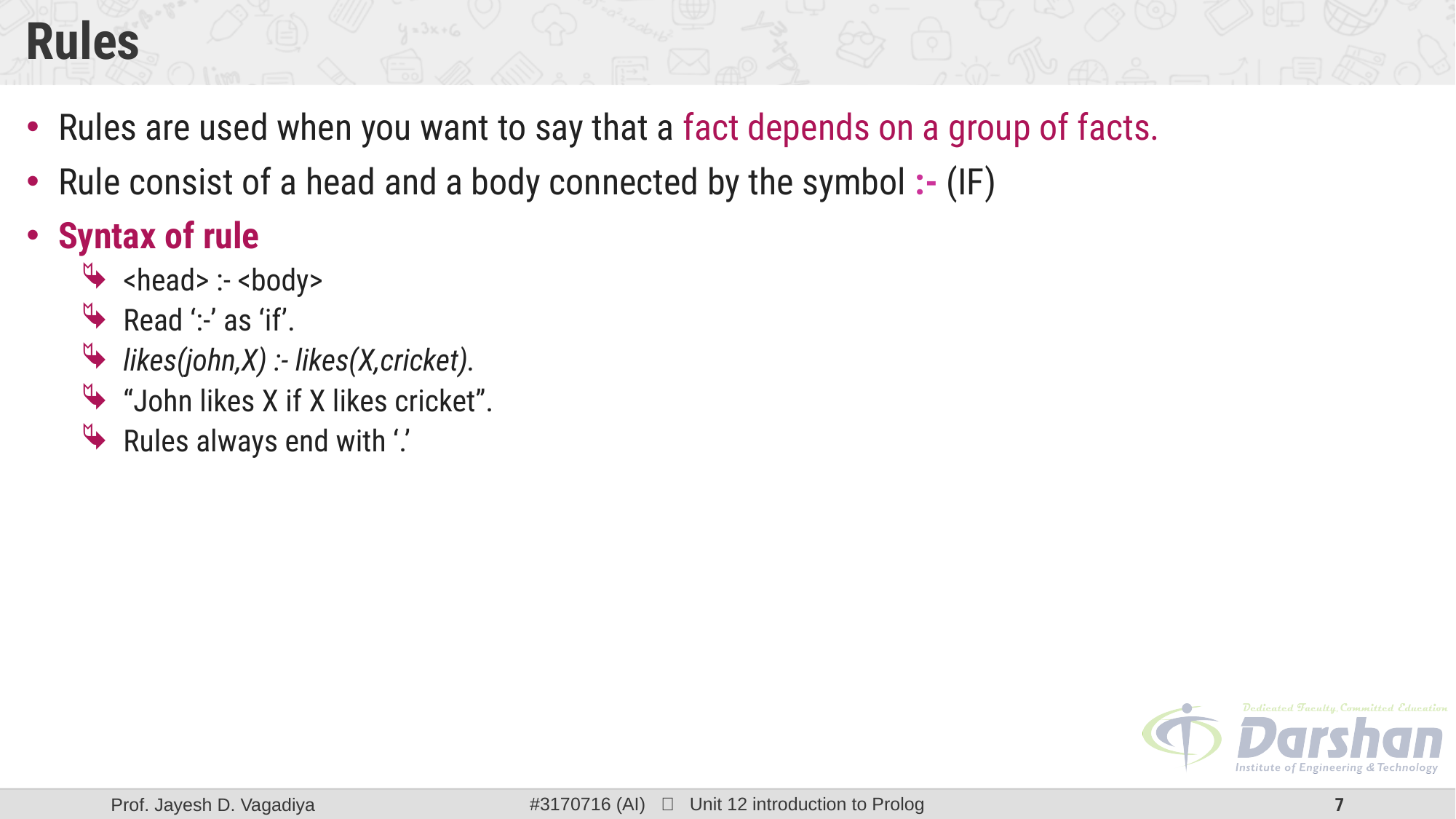

# Rules
Rules are used when you want to say that a fact depends on a group of facts.
Rule consist of a head and a body connected by the symbol :- (IF)
Syntax of rule
<head> :- <body>
Read ‘:-’ as ‘if’.
likes(john,X) :- likes(X,cricket).
“John likes X if X likes cricket”.
Rules always end with ‘.’